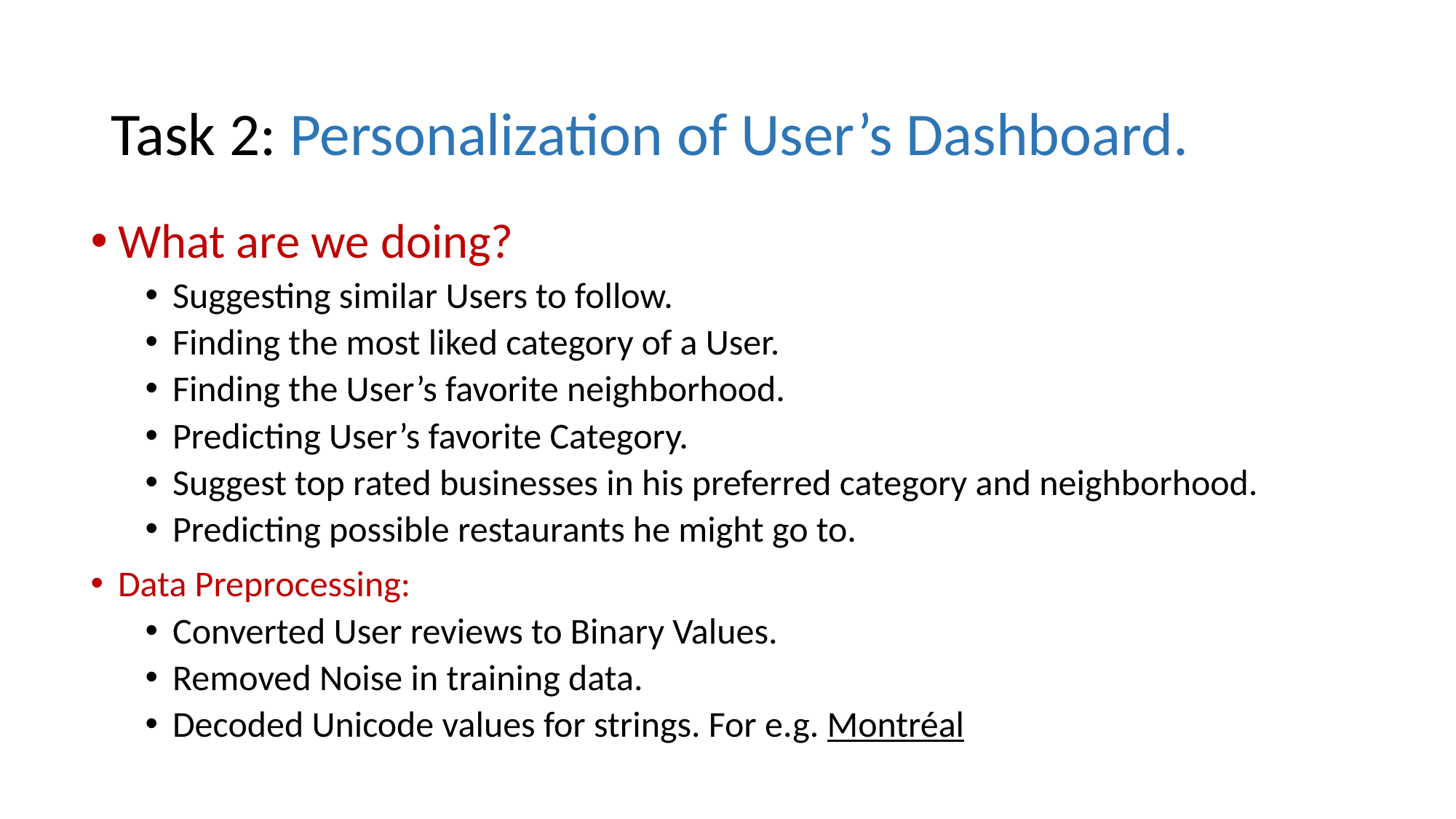

# Task 2: Personalization of User’s Dashboard.
What are we doing?
Suggesting similar Users to follow.
Finding the most liked category of a User.
Finding the User’s favorite neighborhood.
Predicting User’s favorite Category.
Suggest top rated businesses in his preferred category and neighborhood.
Predicting possible restaurants he might go to.
Data Preprocessing:
Converted User reviews to Binary Values.
Removed Noise in training data.
Decoded Unicode values for strings. For e.g. Montréal